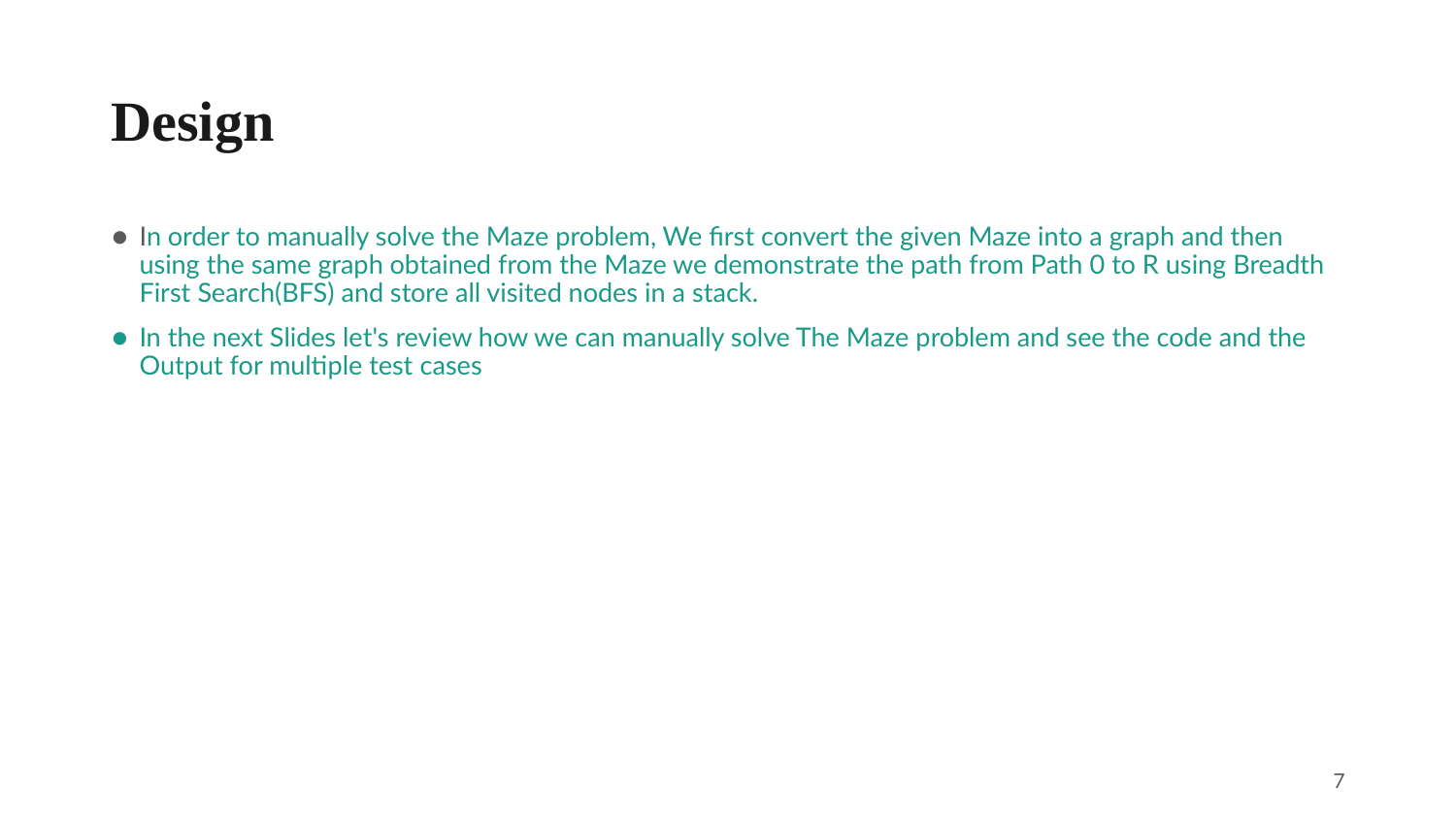

# Design
In order to manually solve the Maze problem, We first convert the given Maze into a graph and then using the same graph obtained from the Maze we demonstrate the path from Path 0 to R using Breadth First Search(BFS) and store all visited nodes in a stack.
In the next Slides let's review how we can manually solve The Maze problem and see the code and the Output for multiple test cases

7